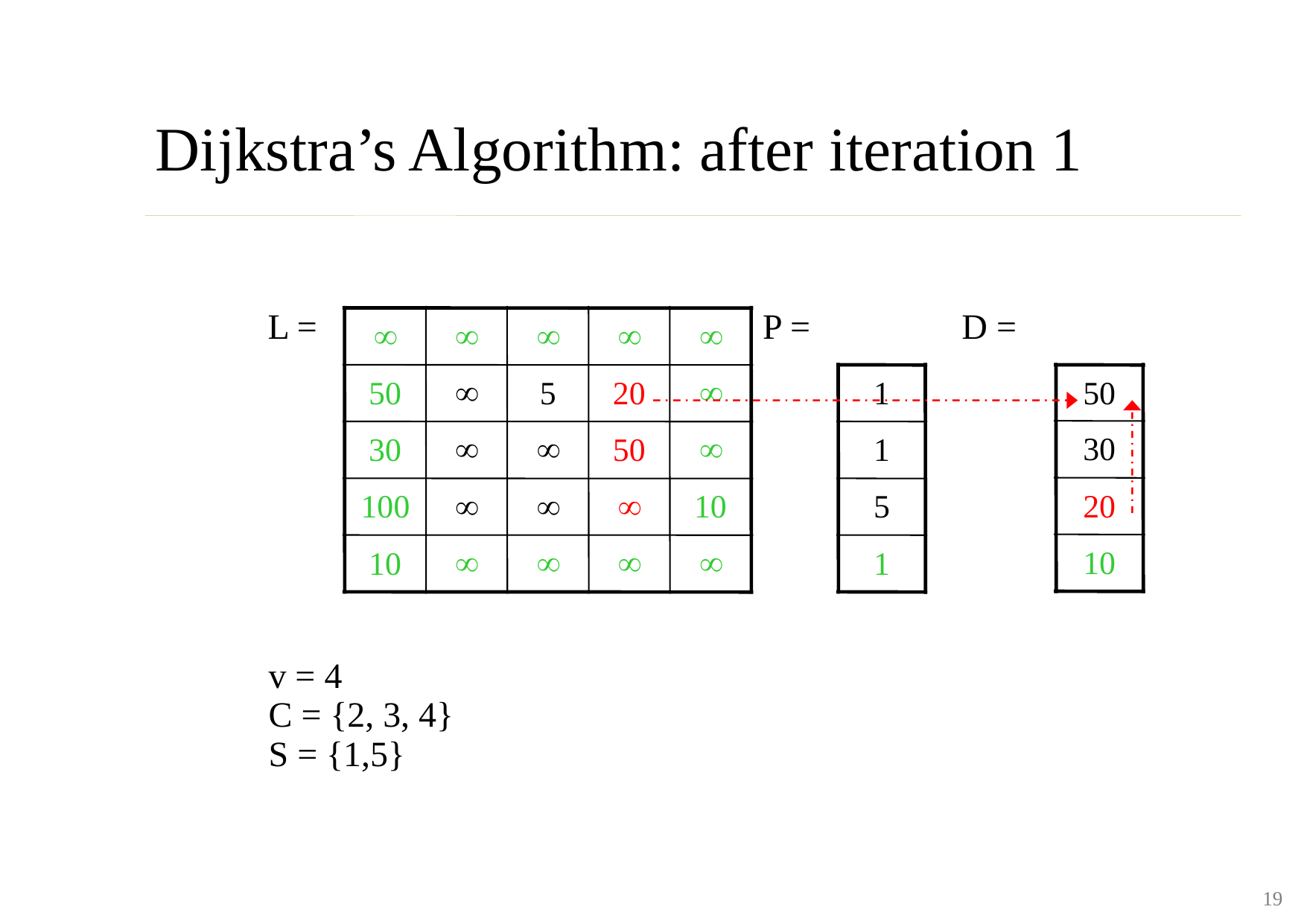

Dijkstra’s Algorithm: after iteration 1

 L =                                                  P =                 D =

∞
∞
∞
∞
∞

∞
∞
50
5
20
1
50

∞
∞
∞
30
30
50
1

∞
∞
∞
20
100
10
5

∞
∞
∞
∞
10
10
1

v = 4
C = {2, 3, 4}
S = {1,5}

19